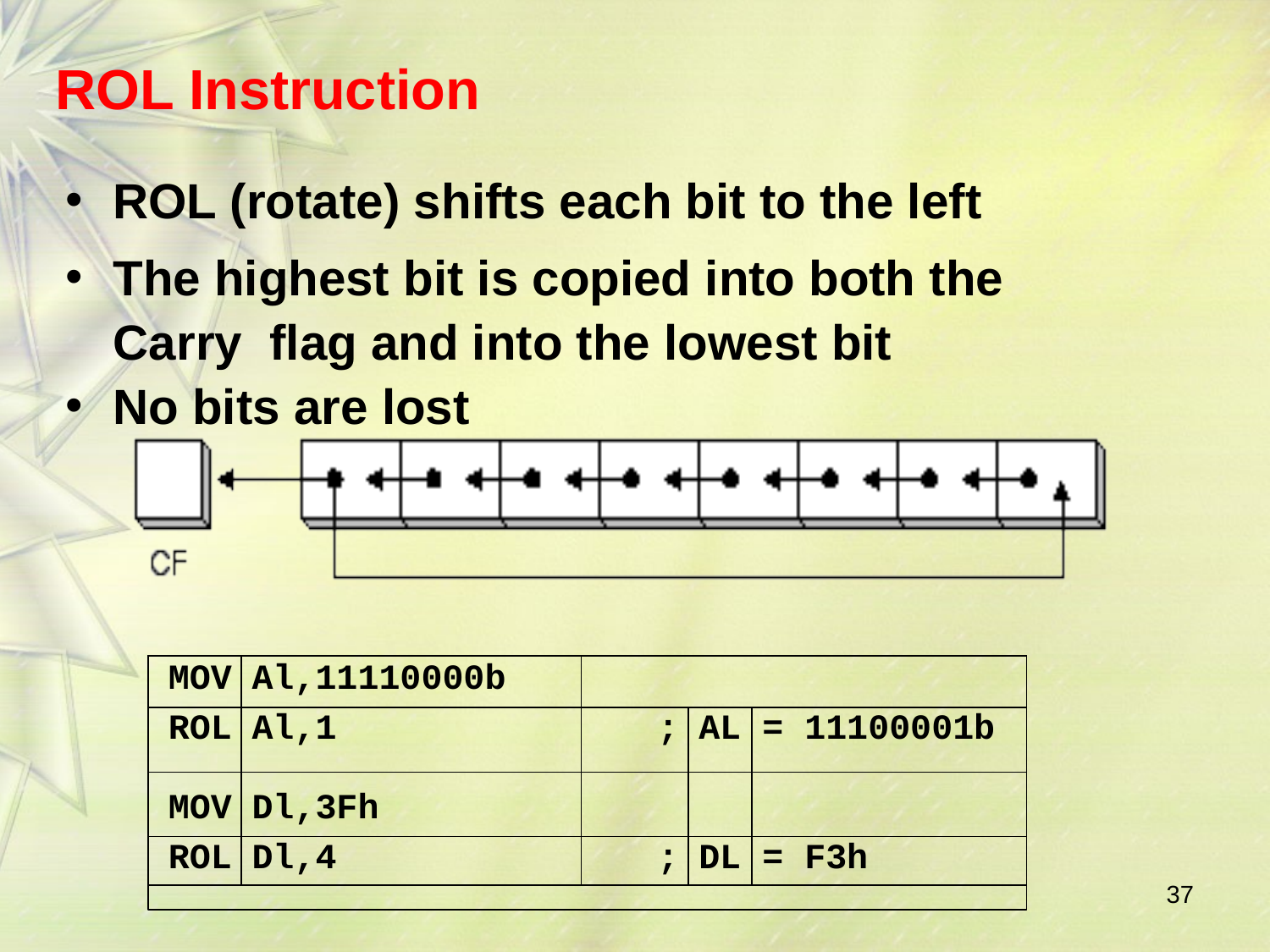

# ROL Instruction
ROL (rotate) shifts each bit to the left
The highest bit is copied into both the Carry  flag and into the lowest bit
No bits are lost

| MOV | Al,11110000b |  |  |  |
| --- | --- | --- | --- | --- |
| ROL | Al,1 | ; | AL | = 11100001b |
| MOV | Dl,3Fh |  |  |  |
| ROL | Dl,4 | ; | DL | = F3h |
37